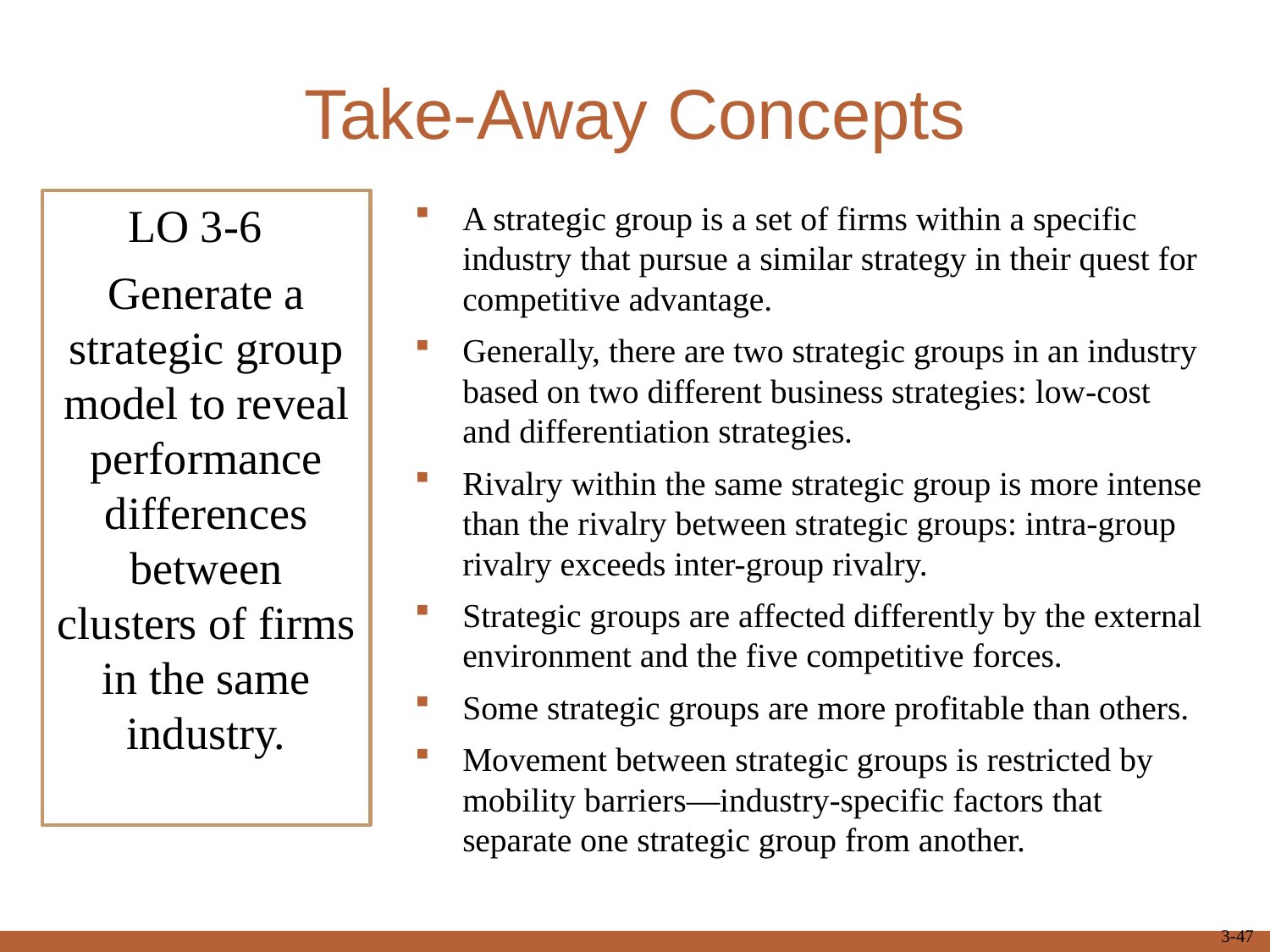

# Take-Away Concepts
LO 3-6
Generate a strategic group model to reveal performance differences between clusters of firms in the same industry.
A strategic group is a set of firms within a specific industry that pursue a similar strategy in their quest for competitive advantage.
Generally, there are two strategic groups in an industry based on two different business strategies: low-cost and differentiation strategies.
Rivalry within the same strategic group is more intense than the rivalry between strategic groups: intra-group rivalry exceeds inter-group rivalry.
Strategic groups are affected differently by the external environment and the five competitive forces.
Some strategic groups are more profitable than others.
Movement between strategic groups is restricted by mobility barriers—industry-specific factors that separate one strategic group from another.